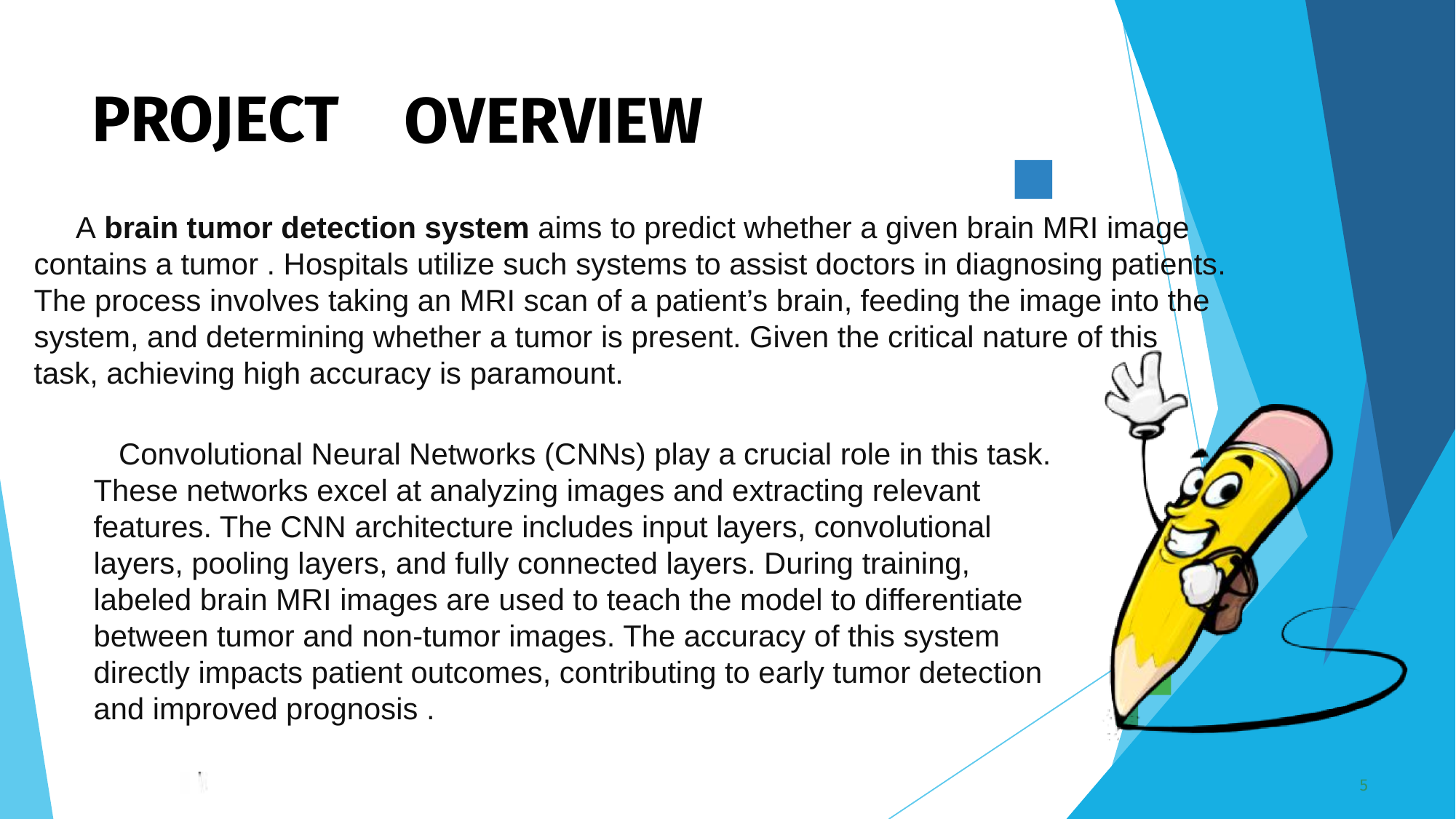

PROJECT
OVERVIEW

     A brain tumor detection system aims to predict whether a given brain MRI image
contains a tumor . Hospitals utilize such systems to assist doctors in diagnosing patients.
The process involves taking an MRI scan of a patient’s brain, feeding the image into the
system, and determining whether a tumor is present. Given the critical nature of this
task, achieving high accuracy is paramount.

   Convolutional Neural Networks (CNNs) play a crucial role in this task. These networks excel at analyzing images and extracting relevant features. The CNN architecture includes input layers, convolutional layers, pooling layers, and fully connected layers. During training, labeled brain MRI images are used to teach the model to differentiate between tumor and non-tumor images. The accuracy of this system directly impacts patient outcomes, contributing to early tumor detection and improved prognosis .

3/21/2024  Annual Review

5